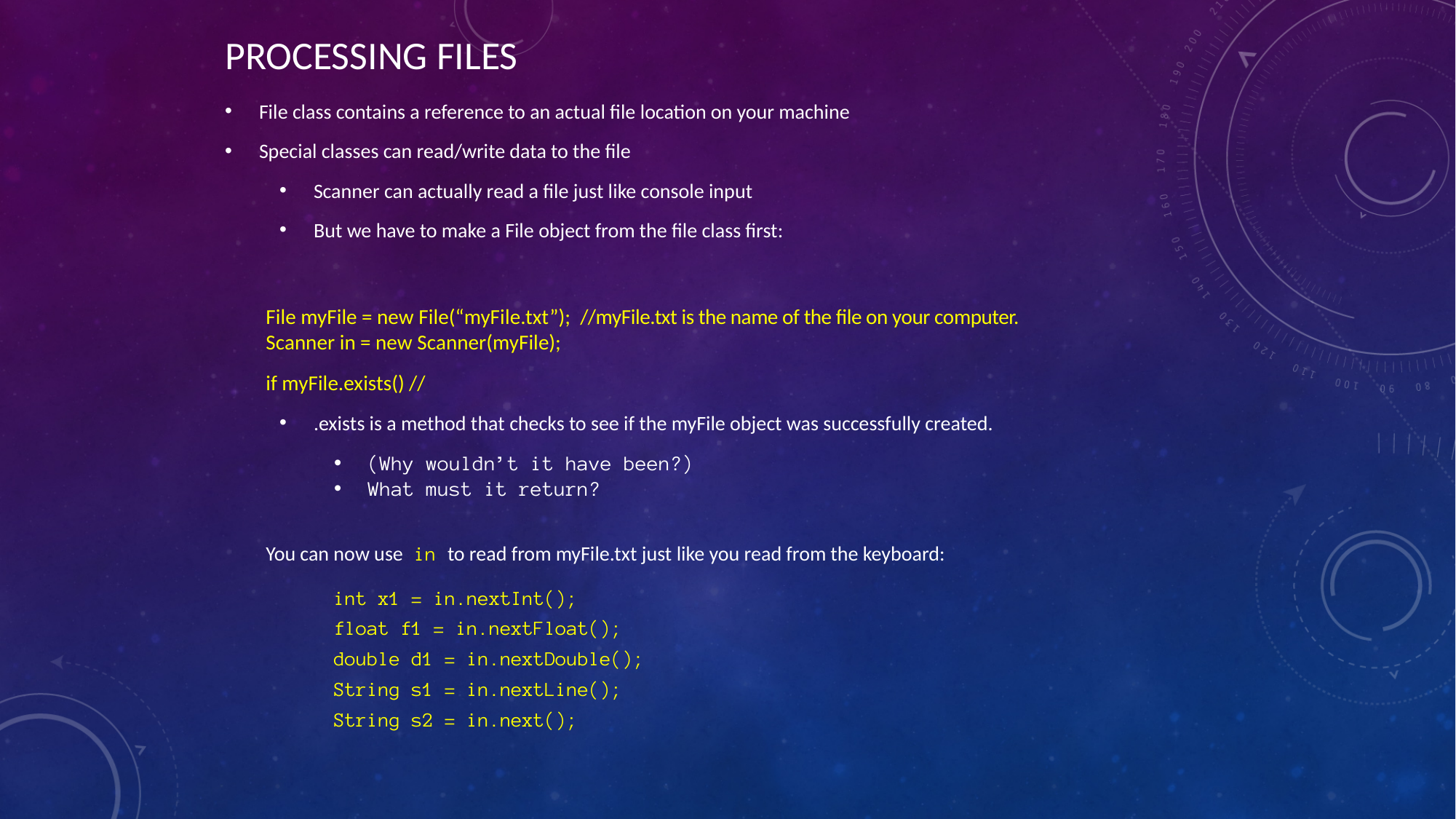

# Processing Files
File class contains a reference to an actual file location on your machine
Special classes can read/write data to the file
Scanner can actually read a file just like console input
But we have to make a File object from the file class first:

File myFile = new File(“myFile.txt”);  //myFile.txt is the name of the file on your computer.
Scanner in = new Scanner(myFile);
if myFile.exists() //
.exists is a method that checks to see if the myFile object was successfully created.
(Why wouldn’t it have been?)
What must it return?

You can now use in to read from myFile.txt just like you read from the keyboard:
	int x1 = in.nextInt();
	float f1 = in.nextFloat();
	double d1 = in.nextDouble();
	String s1 = in.nextLine();
	String s2 = in.next();